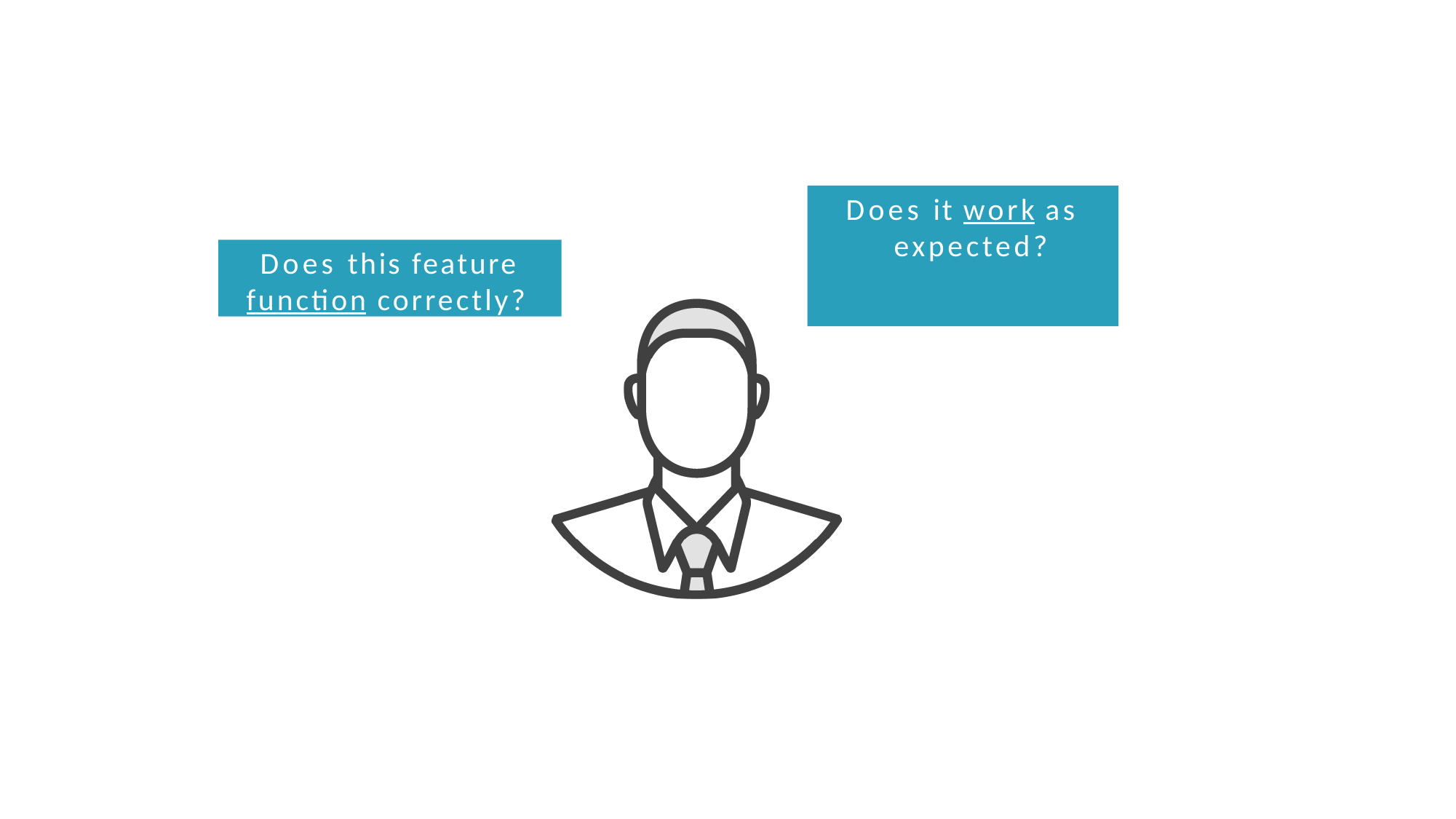

# Does it work as  expected?
Does this feature  function correctly?